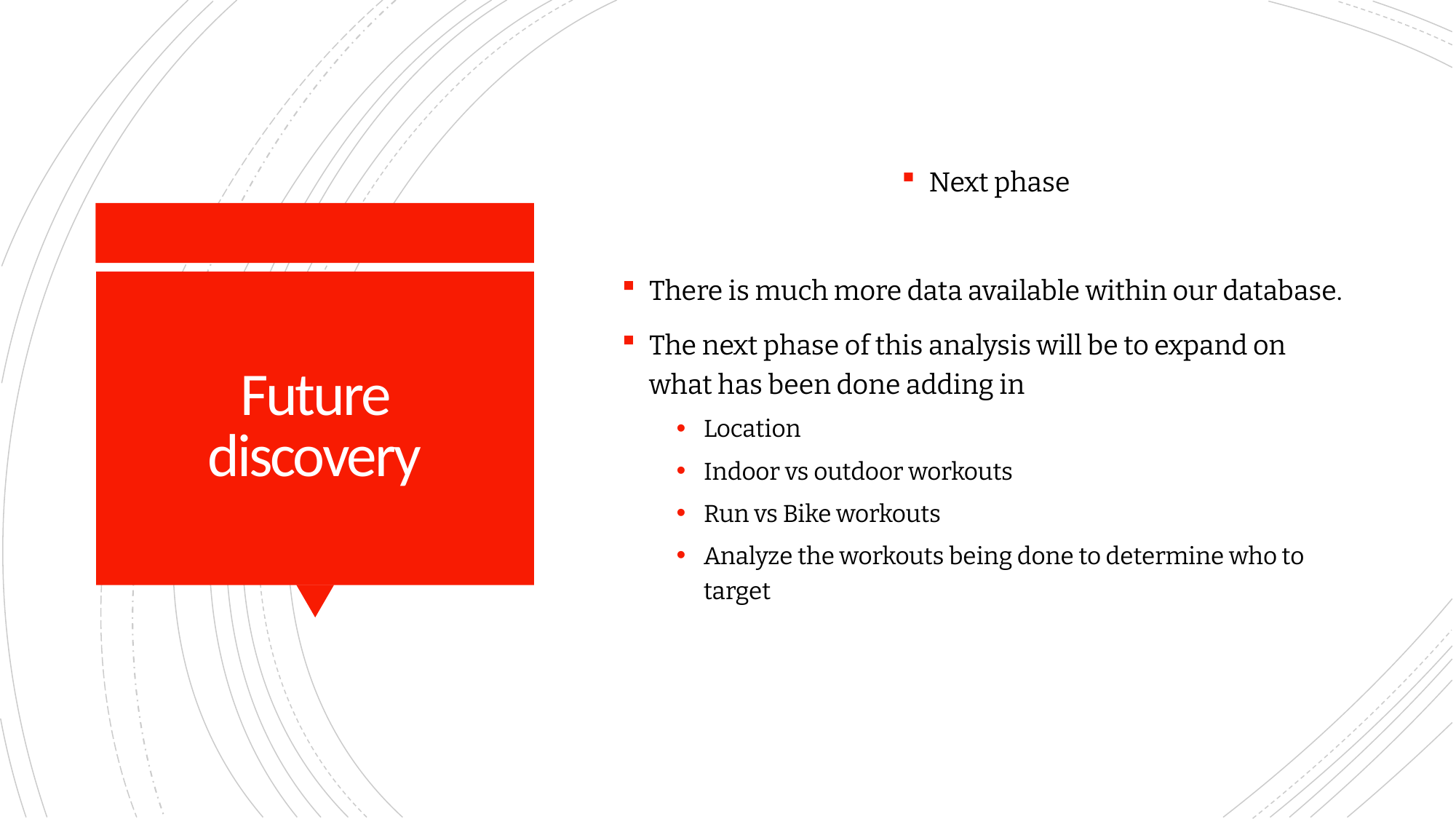

Next phase

There is much more data available within our database.
The next phase of this analysis will be to expand on what has been done adding in
Location
Indoor vs outdoor workouts
Run vs Bike workouts
Analyze the workouts being done to determine who to target

# Future discovery